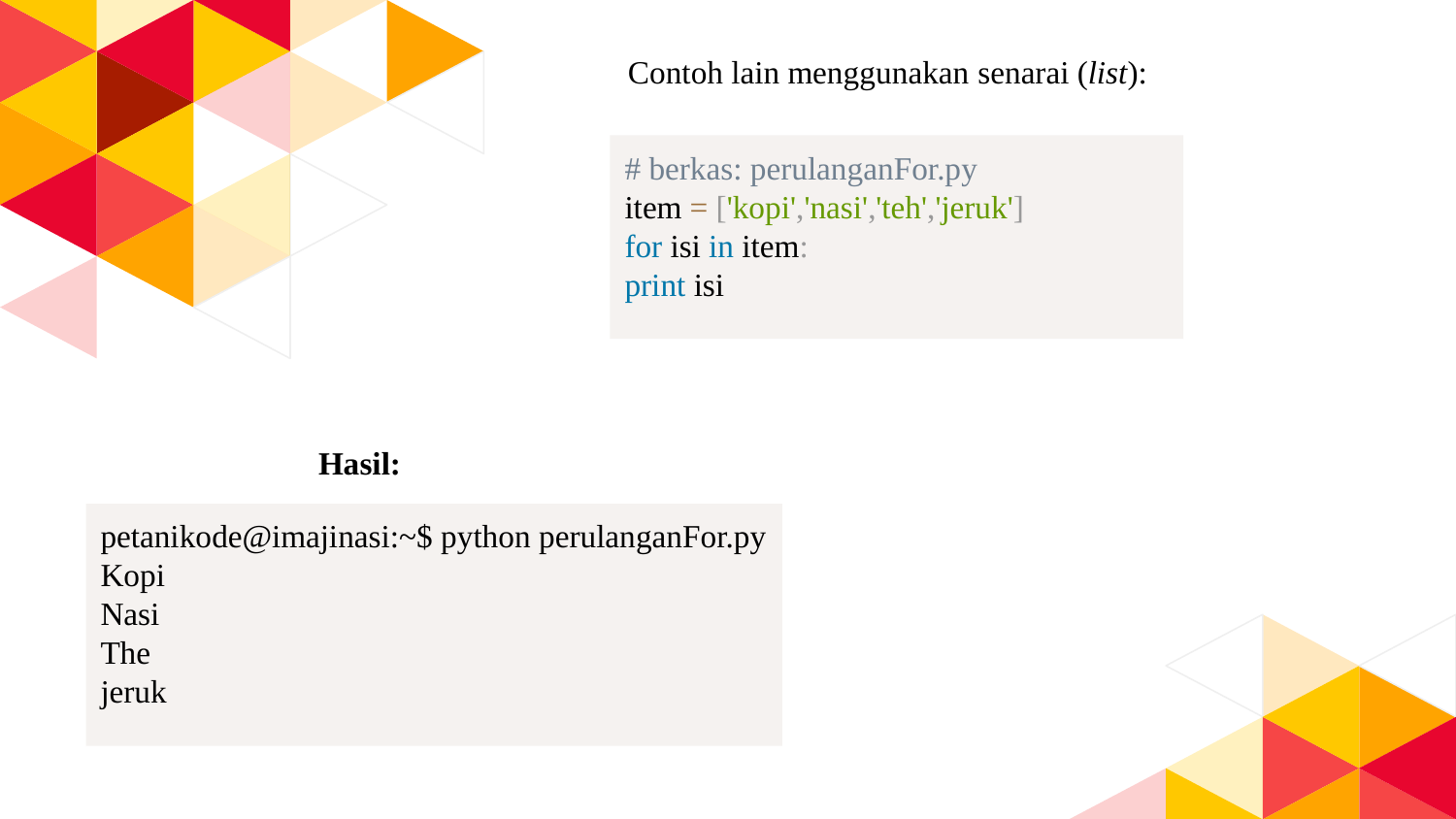

Contoh lain menggunakan senarai (list):
# berkas: perulanganFor.py
item = ['kopi','nasi','teh','jeruk']
for isi in item:
print isi
Hasil:
petanikode@imajinasi:~$ python perulanganFor.py
Kopi
Nasi
The
jeruk